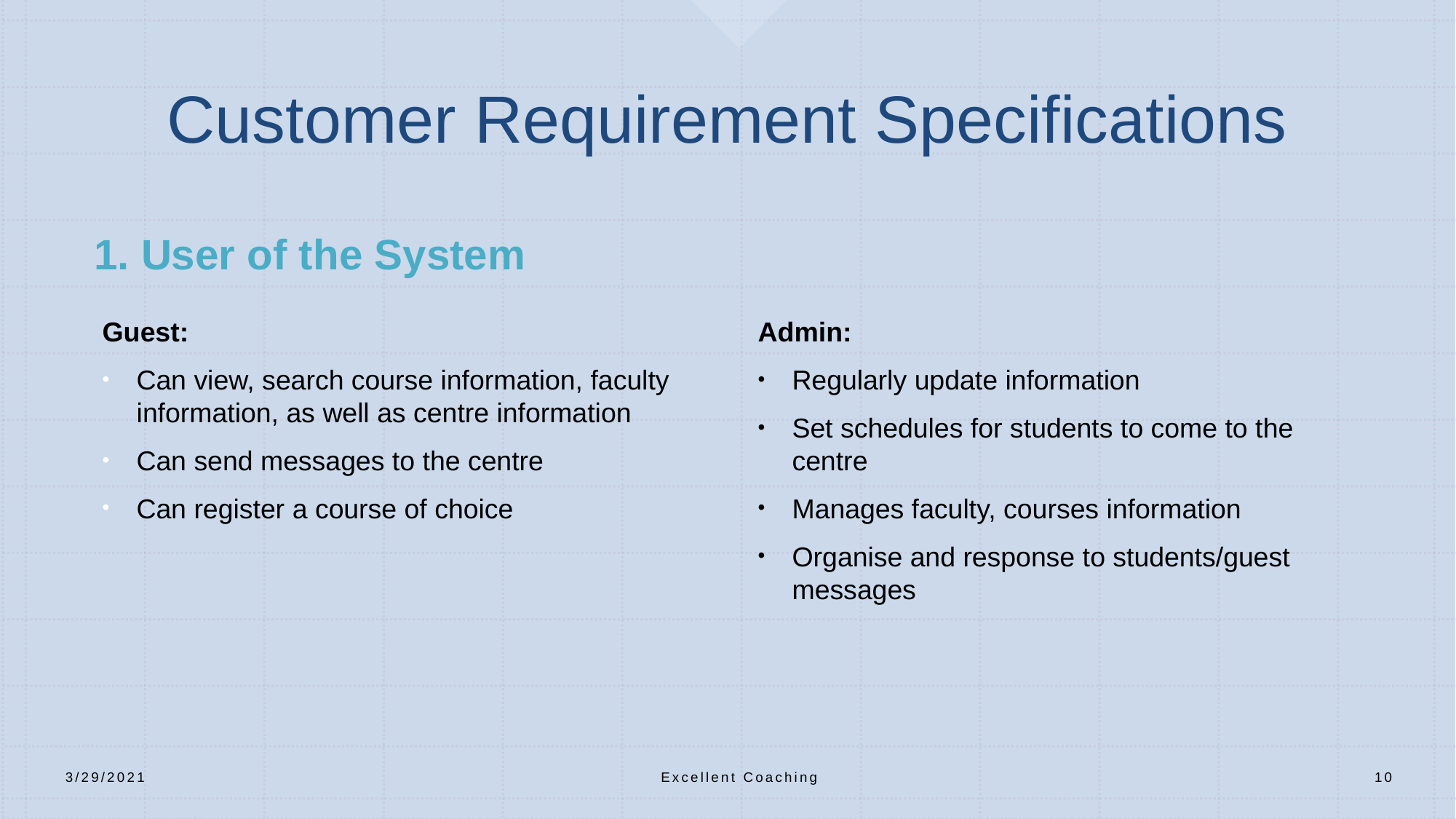

# Customer Requirement Specifications
1. User of the System
Guest:
Can view, search course information, faculty information, as well as centre information
Can send messages to the centre
Can register a course of choice
Admin:
Regularly update information
Set schedules for students to come to the centre
Manages faculty, courses information
Organise and response to students/guest messages
Excellent Coaching
3/29/2021
10